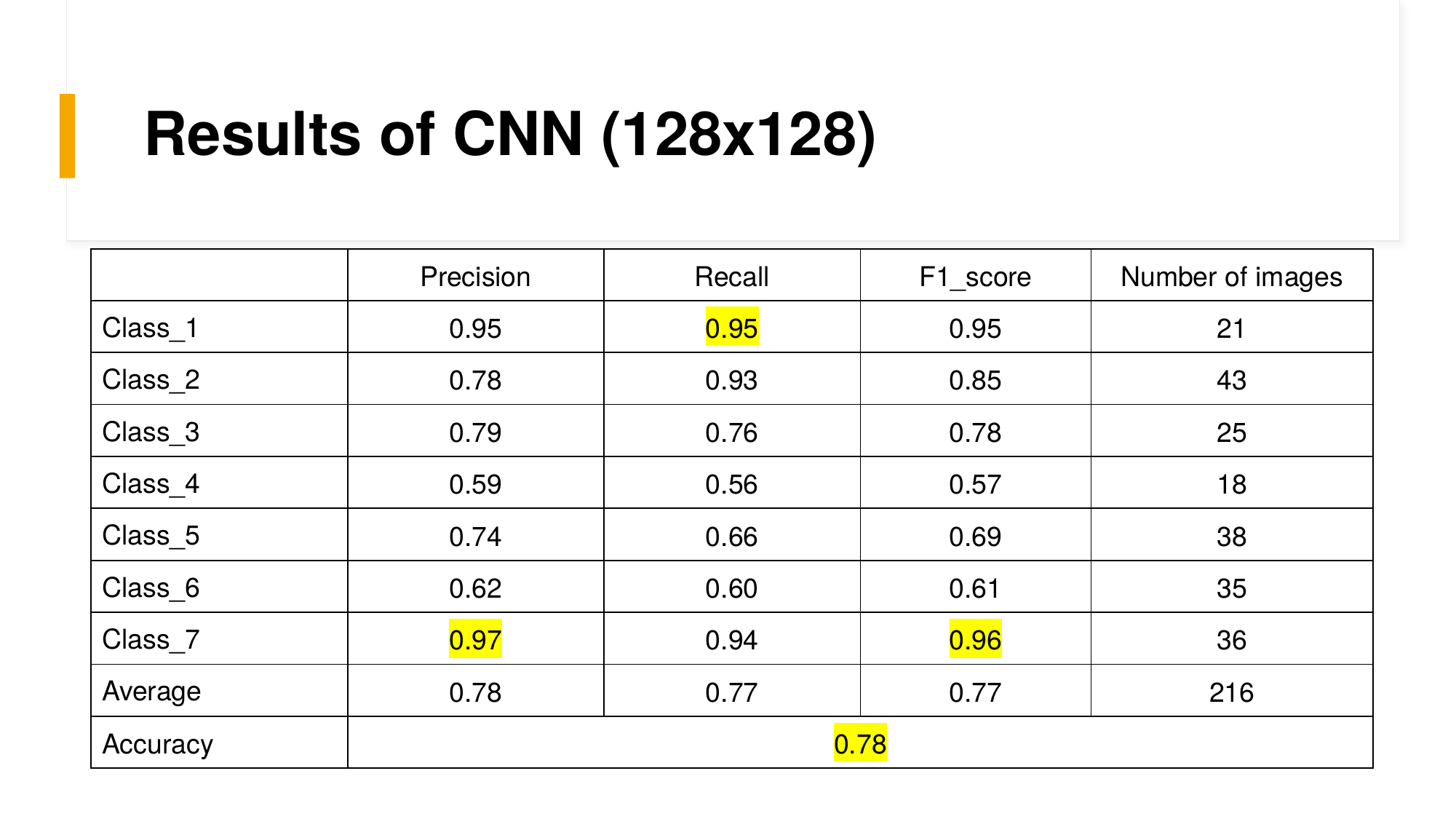

# Results of CNN (128x128)
|  | Precision | Recall | F1\_score | Number of images |
| --- | --- | --- | --- | --- |
| Class\_1 | 0.95 | 0.95 | 0.95 | 21 |
| Class\_2 | 0.78 | 0.93 | 0.85 | 43 |
| Class\_3 | 0.79 | 0.76 | 0.78 | 25 |
| Class\_4 | 0.59 | 0.56 | 0.57 | 18 |
| Class\_5 | 0.74 | 0.66 | 0.69 | 38 |
| Class\_6 | 0.62 | 0.60 | 0.61 | 35 |
| Class\_7 | 0.97 | 0.94 | 0.96 | 36 |
| Average | 0.78 | 0.77 | 0.77 | 216 |
| Accuracy | 0.78 |  |  |  |